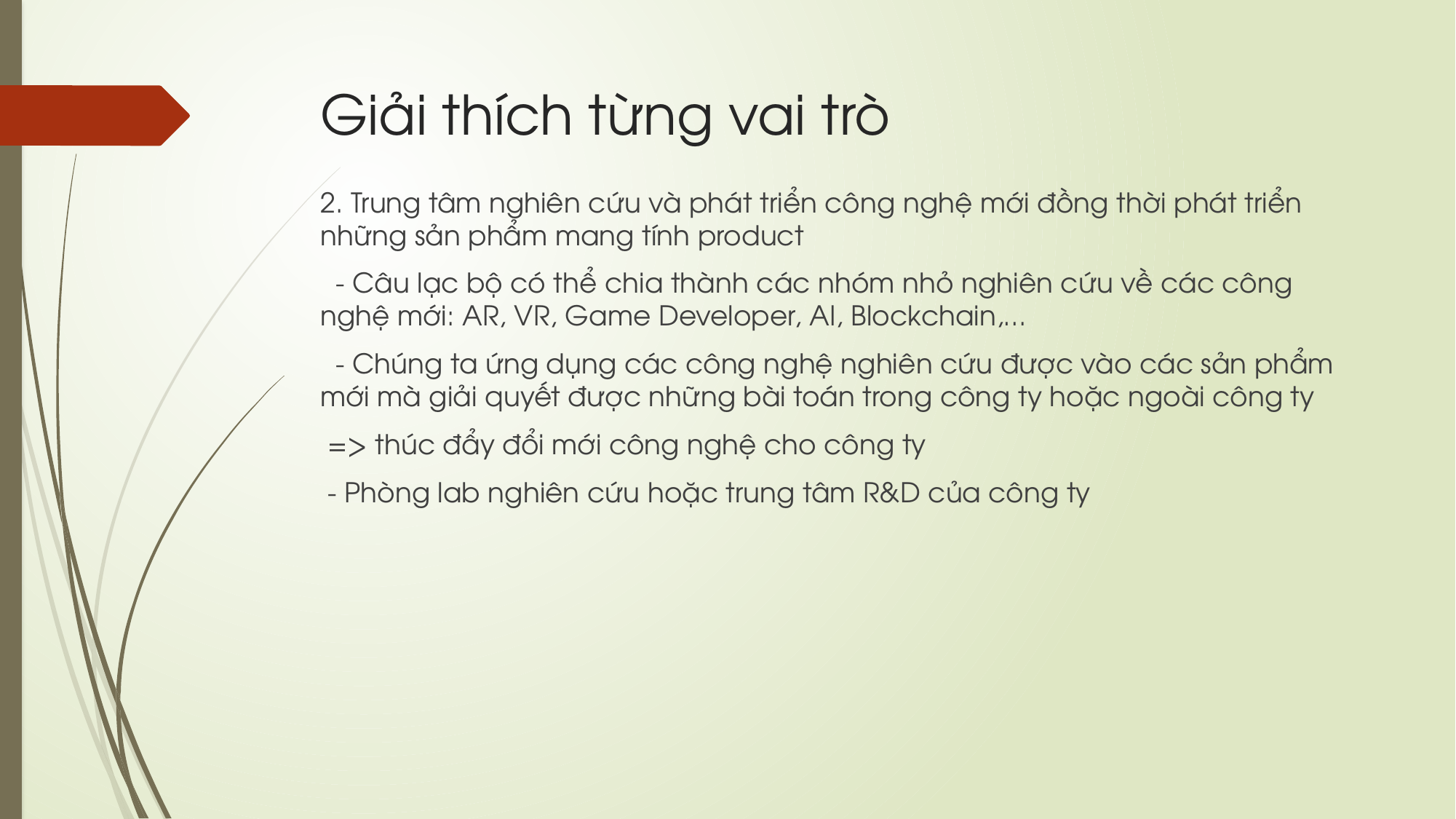

# Giải thích từng vai trò
2. Trung tâm nghiên cứu và phát triển công nghệ mới đồng thời phát triển những sản phẩm mang tính product
  - Câu lạc bộ có thể chia thành các nhóm nhỏ nghiên cứu về các công nghệ mới: AR, VR, Game Developer, AI, Blockchain,…
  - Chúng ta ứng dụng các công nghệ nghiên cứu được vào các sản phẩm mới mà giải quyết được những bài toán trong công ty hoặc ngoài công ty
 => thúc đẩy đổi mới công nghệ cho công ty
 - Phòng lab nghiên cứu hoặc trung tâm R&D của công ty